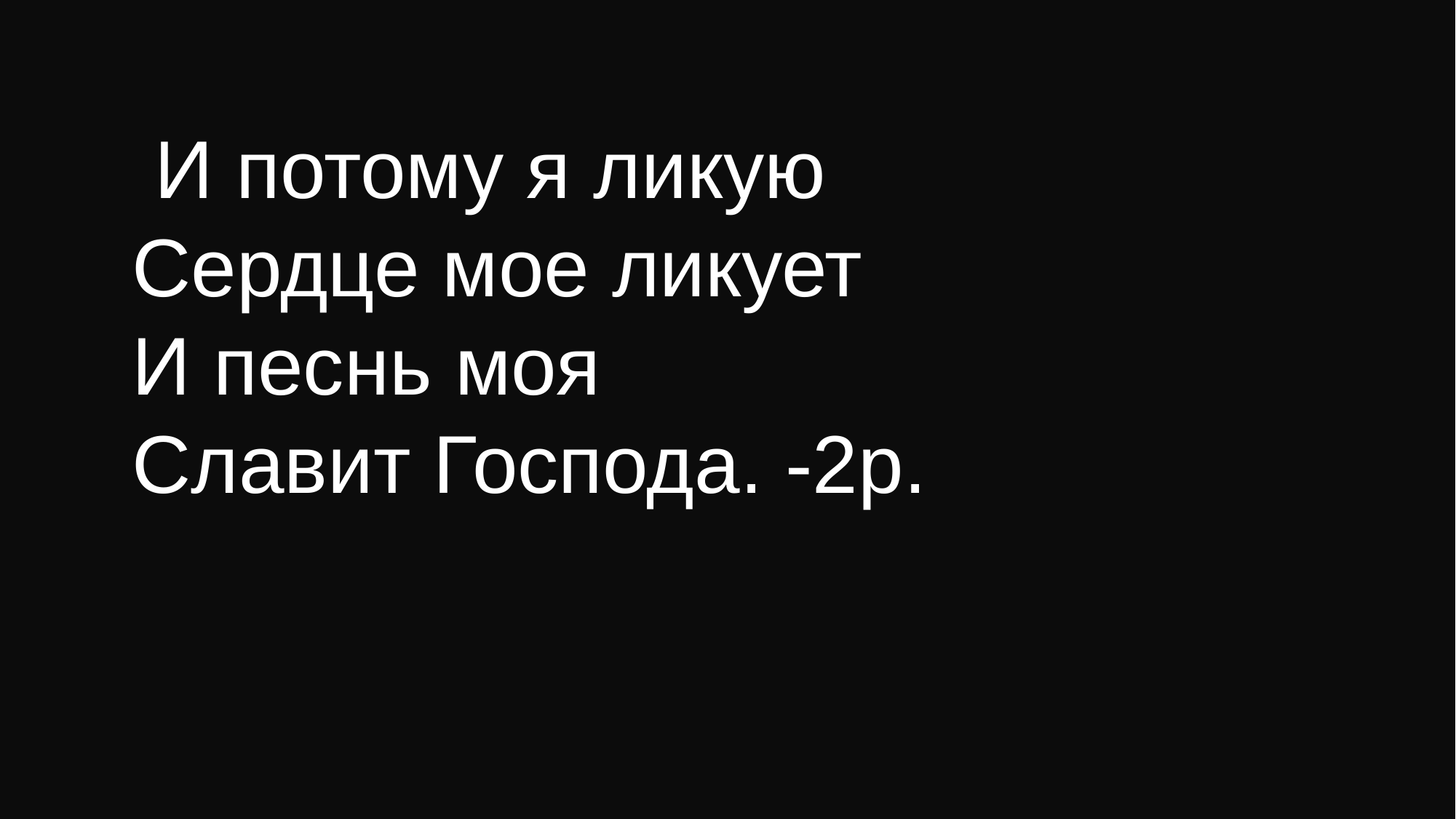

# И потому я ликую Сердце мое ликует И песнь моя Славит Господа. -2р.